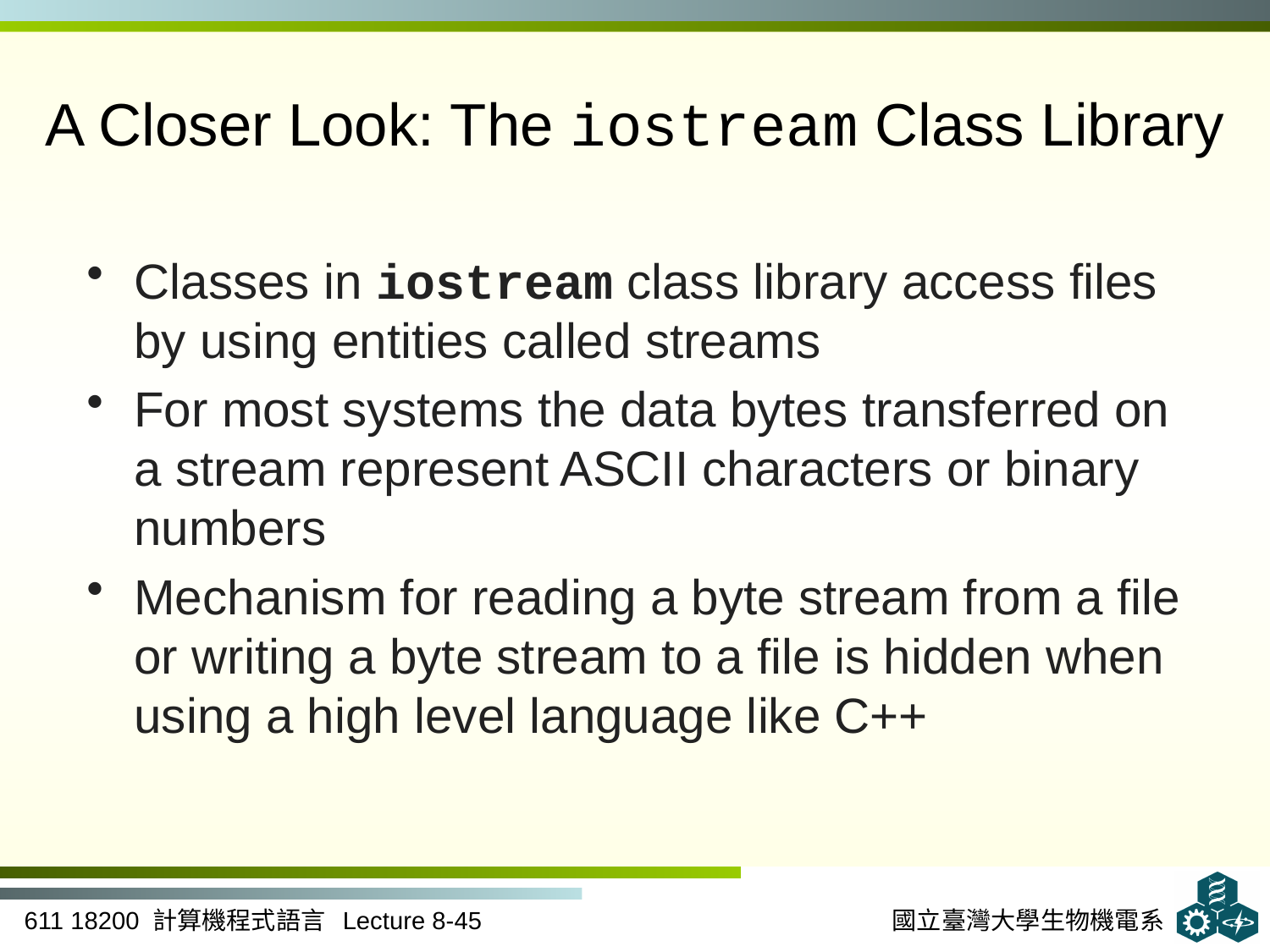

# A Closer Look: The iostream Class Library
Classes in iostream class library access files by using entities called streams
For most systems the data bytes transferred on a stream represent ASCII characters or binary numbers
Mechanism for reading a byte stream from a file or writing a byte stream to a file is hidden when using a high level language like C++